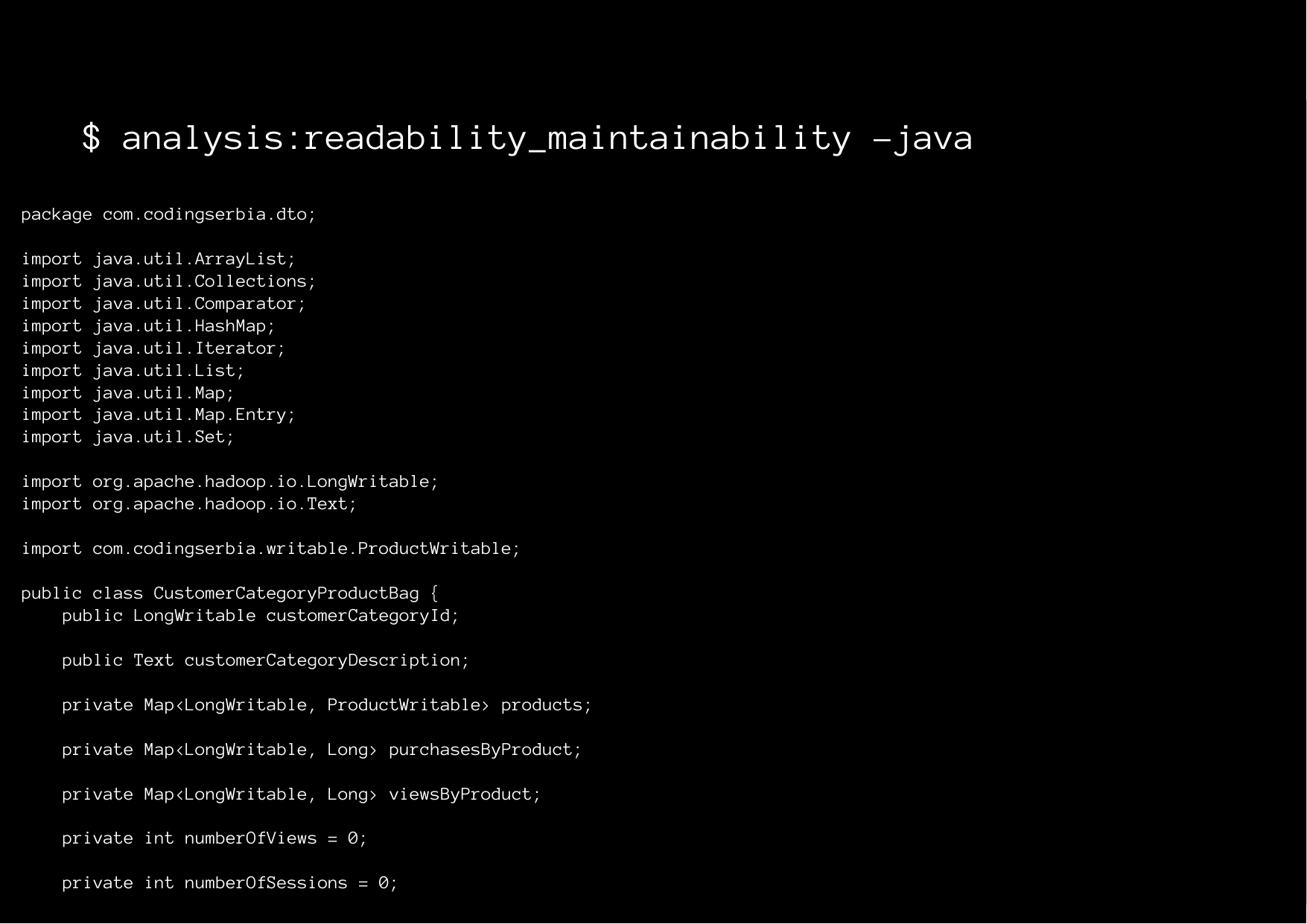

$ analysis:readability_maintainability –java

package com.codingserbia.dto;

import java.util.ArrayList;
import java.util.Collections;
import java.util.Comparator;
import java.util.HashMap;
import java.util.Iterator;
import java.util.List;
import java.util.Map;
import java.util.Map.Entry;
import java.util.Set;

import org.apache.hadoop.io.LongWritable;
import org.apache.hadoop.io.Text;

import com.codingserbia.writable.ProductWritable;

public class CustomerCategoryProductBag {
    public LongWritable customerCategoryId;

    public Text customerCategoryDescription;

    private Map<LongWritable, ProductWritable> products;

    private Map<LongWritable, Long> purchasesByProduct;

    private Map<LongWritable, Long> viewsByProduct;

    private int numberOfViews = 0;

    private int numberOfSessions = 0;